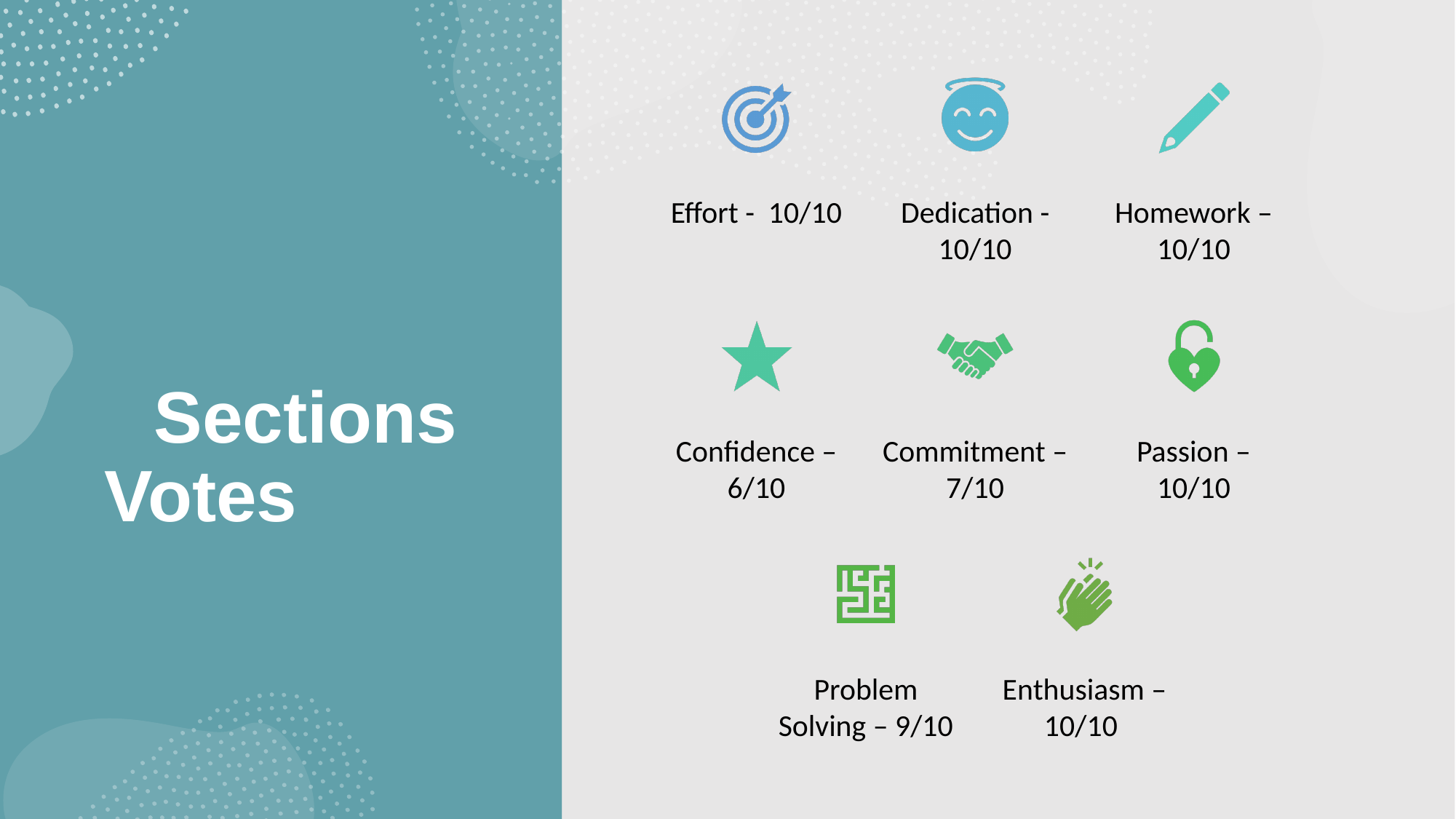

Effort -  10/10
Dedication - 10/10
Homework – 10/10
Confidence – 6/10
Commitment – 7/10
Passion – 10/10
Problem Solving – 9/10
Enthusiasm – 10/10
# Sections Votes